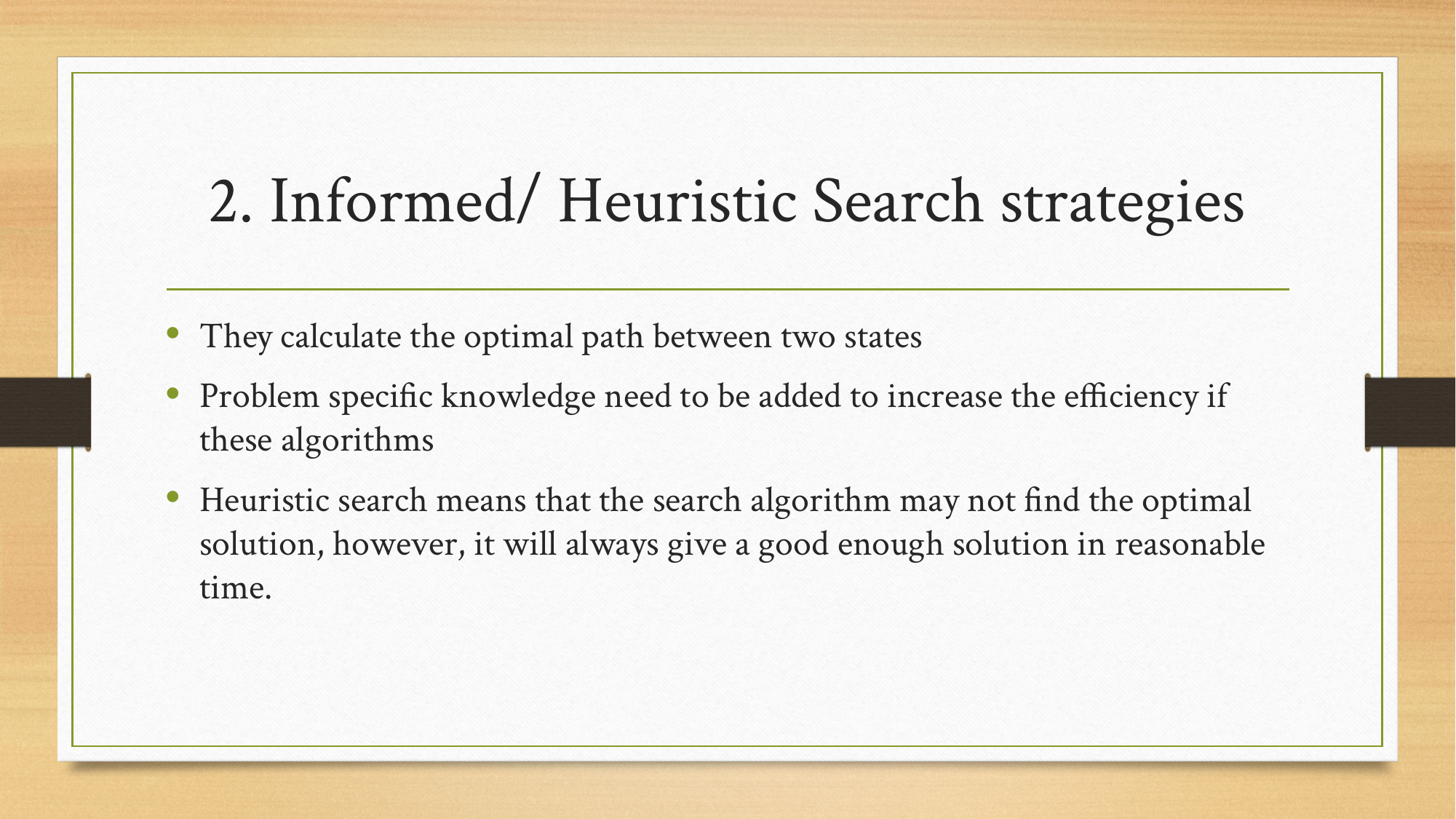

# 2. Informed/ Heuristic Search strategies
They calculate the optimal path between two states
Problem specific knowledge need to be added to increase the efficiency if these algorithms
Heuristic search means that the search algorithm may not find the optimal solution, however, it will always give a good enough solution in reasonable time.